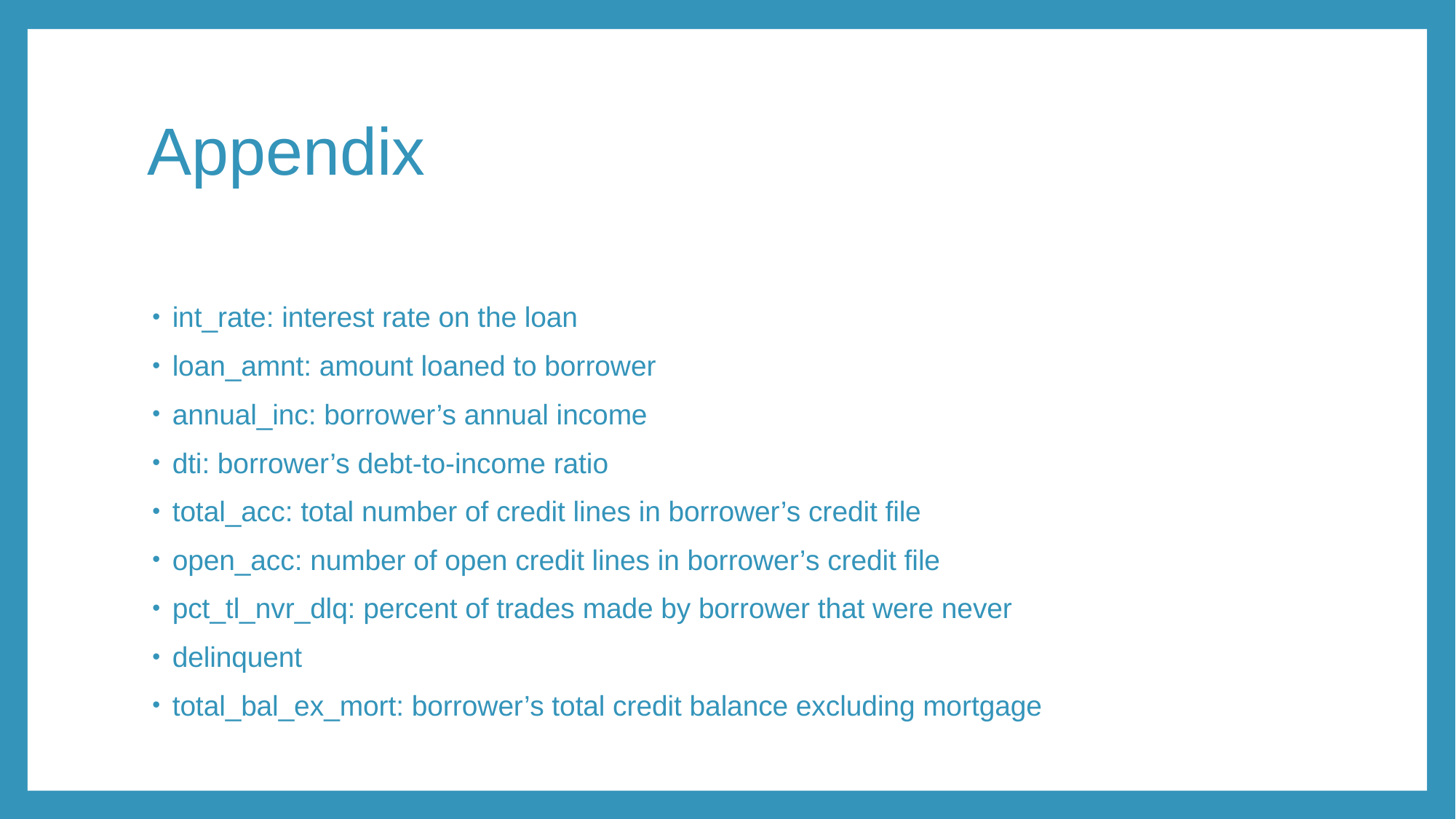

# Appendix

int_rate: interest rate on the loan
loan_amnt: amount loaned to borrower
annual_inc: borrower’s annual income
dti: borrower’s debt-to-income ratio
total_acc: total number of credit lines in borrower’s credit file
open_acc: number of open credit lines in borrower’s credit file
pct_tl_nvr_dlq: percent of trades made by borrower that were never
delinquent
total_bal_ex_mort: borrower’s total credit balance excluding mortgage